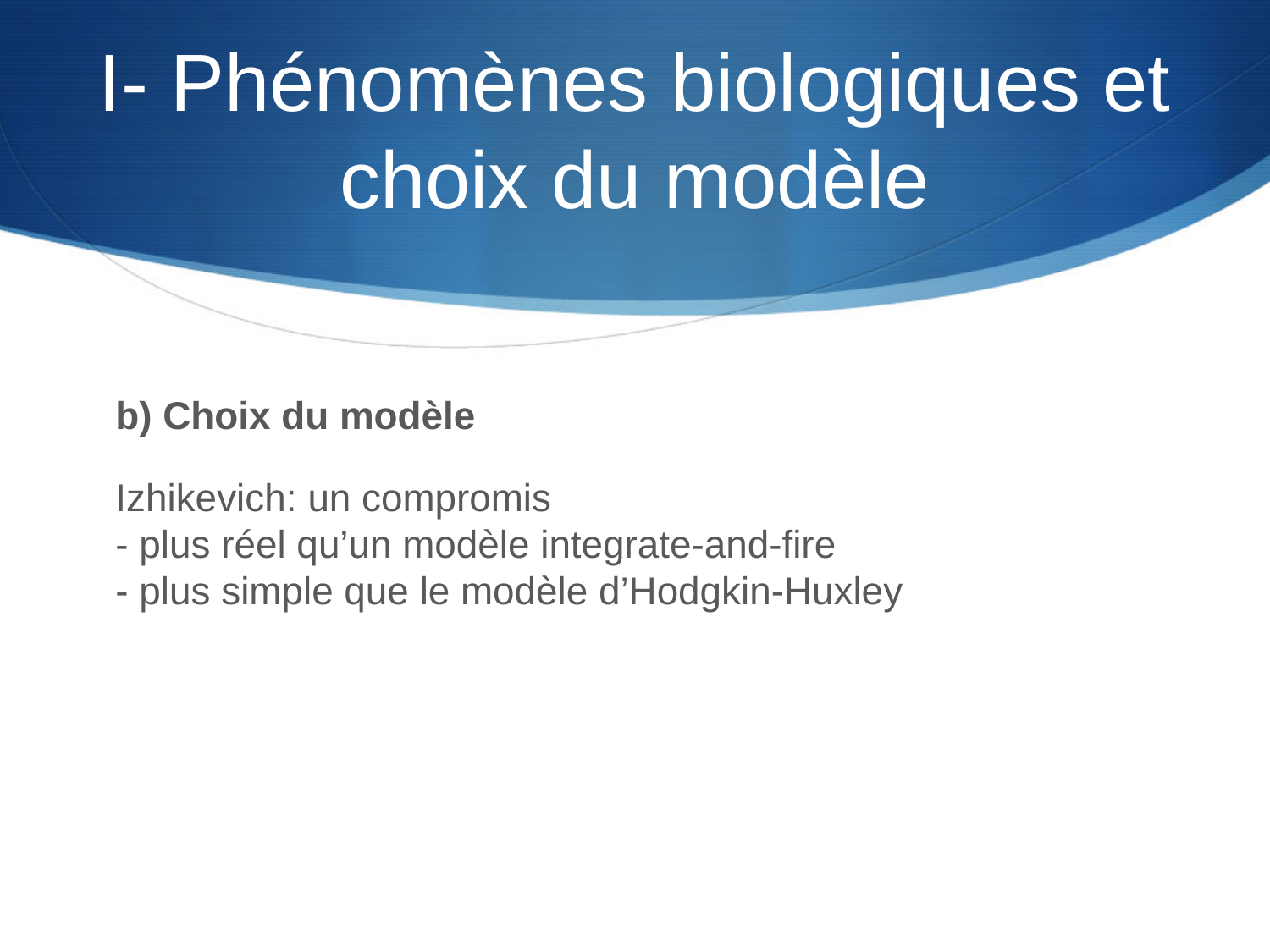

# I- Phénomènes biologiques et choix du modèle
b) Choix du modèle
Izhikevich: un compromis
- plus réel qu’un modèle integrate-and-fire 
- plus simple que le modèle d’Hodgkin-Huxley